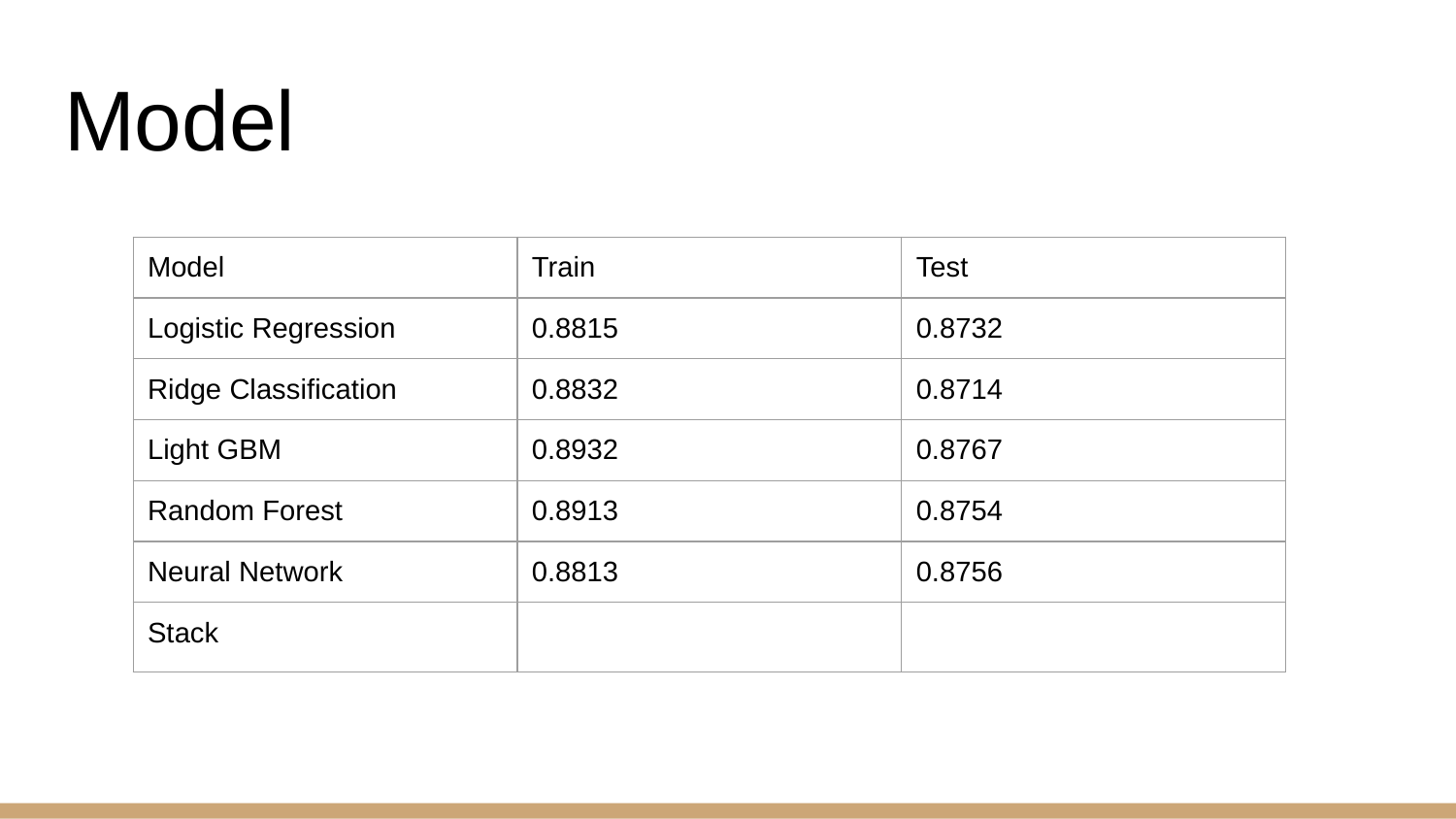

# Model

| Model | Train | Test |
| --- | --- | --- |
| Logistic Regression | 0.8815 | 0.8732 |
| Ridge Classification | 0.8832 | 0.8714 |
| Light GBM | 0.8932 | 0.8767 |
| Random Forest | 0.8913 | 0.8754 |
| Neural Network | 0.8813 | 0.8756 |
| Stack |  |  |